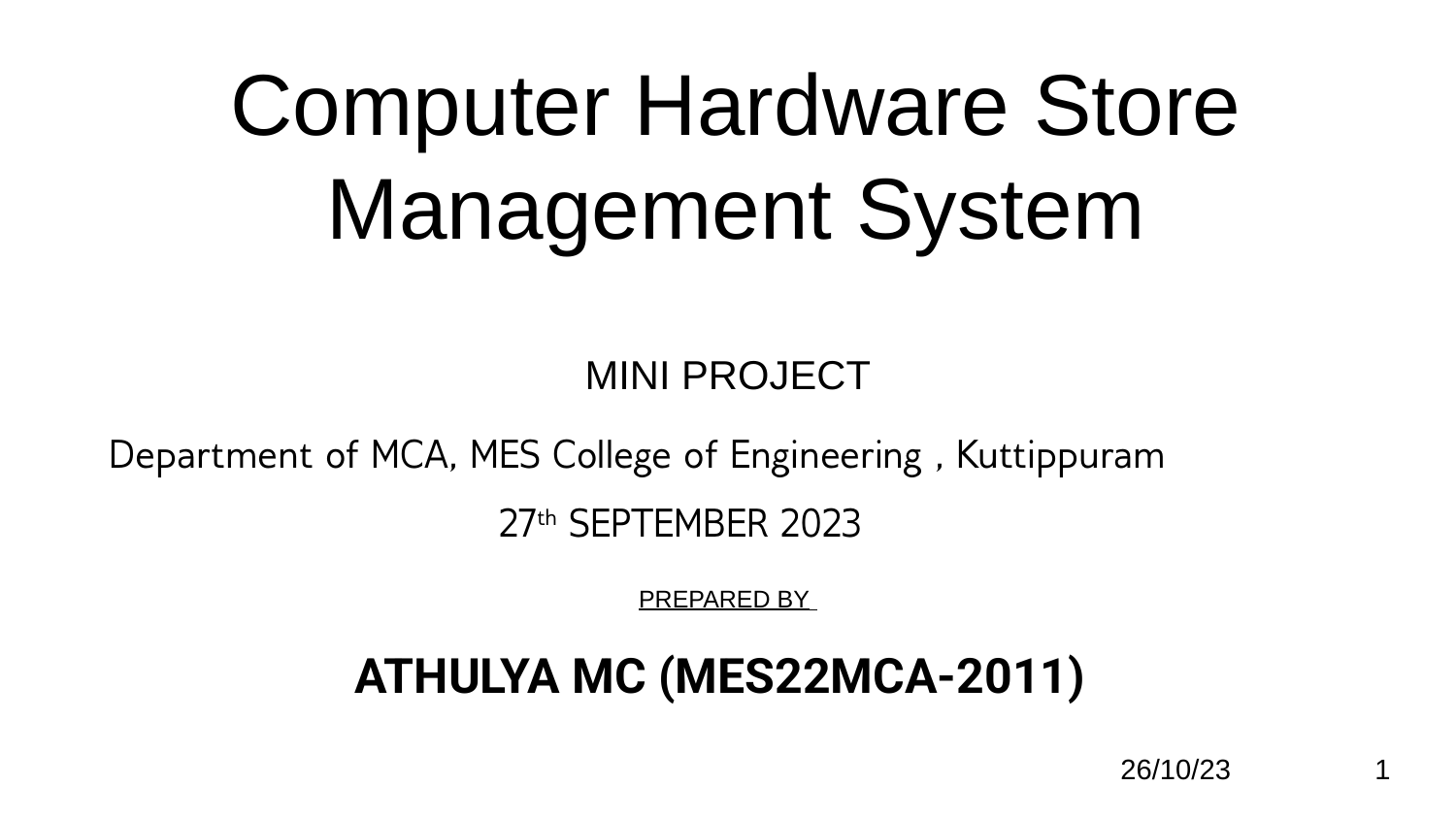

# Computer Hardware Store Management System

MINI PROJECT
Department of MCA, MES College of Engineering , Kuttippuram
27th SEPTEMBER 2023

PREPARED BY
ATHULYA MC (MES22MCA-2011)
26/10/23                  1